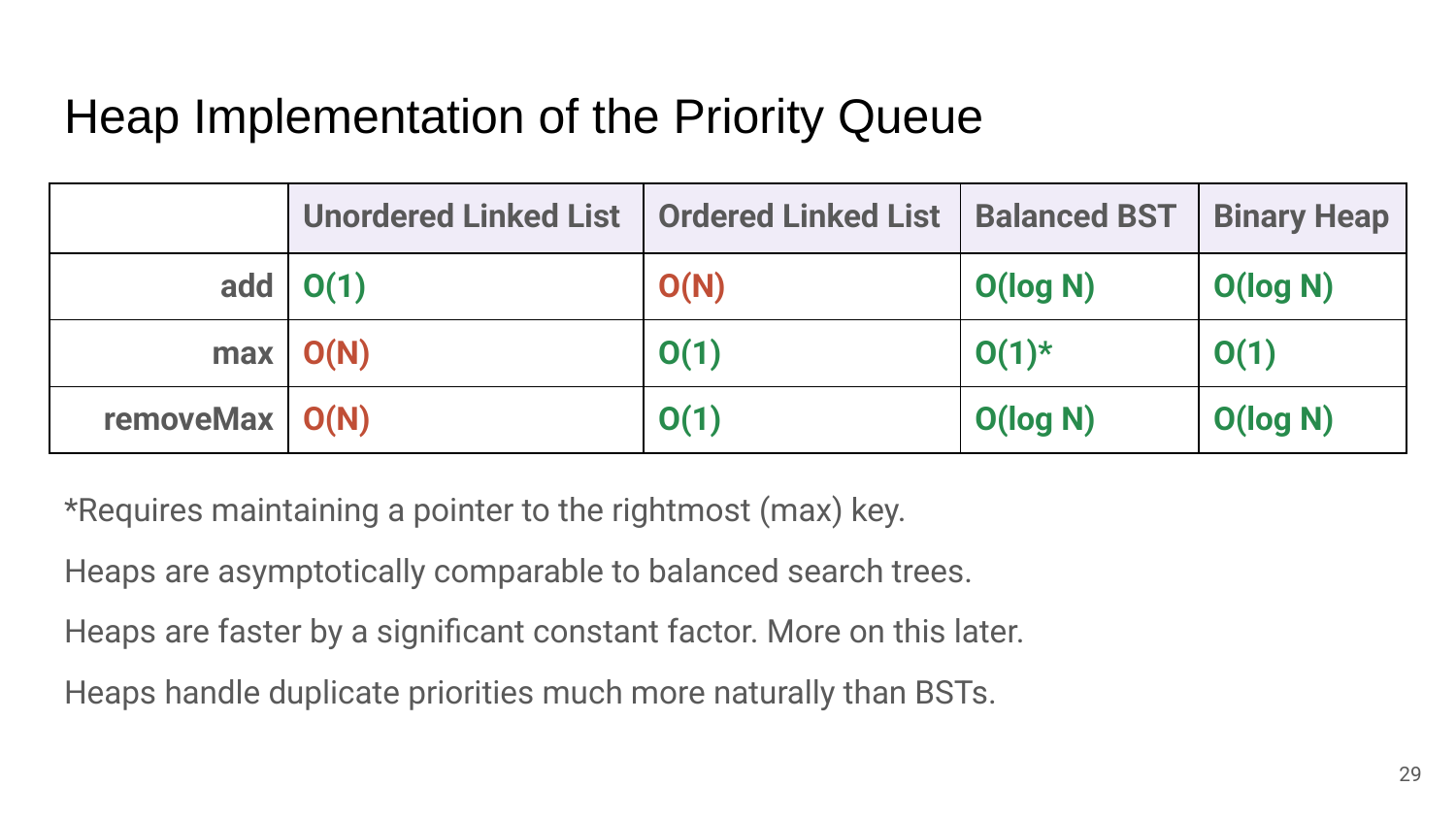

# Heap Implementation of the Priority Queue
|  | Unordered Linked List | Ordered Linked List | Balanced BST | Binary Heap |
| --- | --- | --- | --- | --- |
| add | O(1) | O(N) | O(log N) | O(log N) |
| max | O(N) | O(1) | O(1)\* | O(1) |
| removeMax | O(N) | O(1) | O(log N) | O(log N) |
*Requires maintaining a pointer to the rightmost (max) key.
Heaps are asymptotically comparable to balanced search trees.
Heaps are faster by a significant constant factor. More on this later.
Heaps handle duplicate priorities much more naturally than BSTs.
29